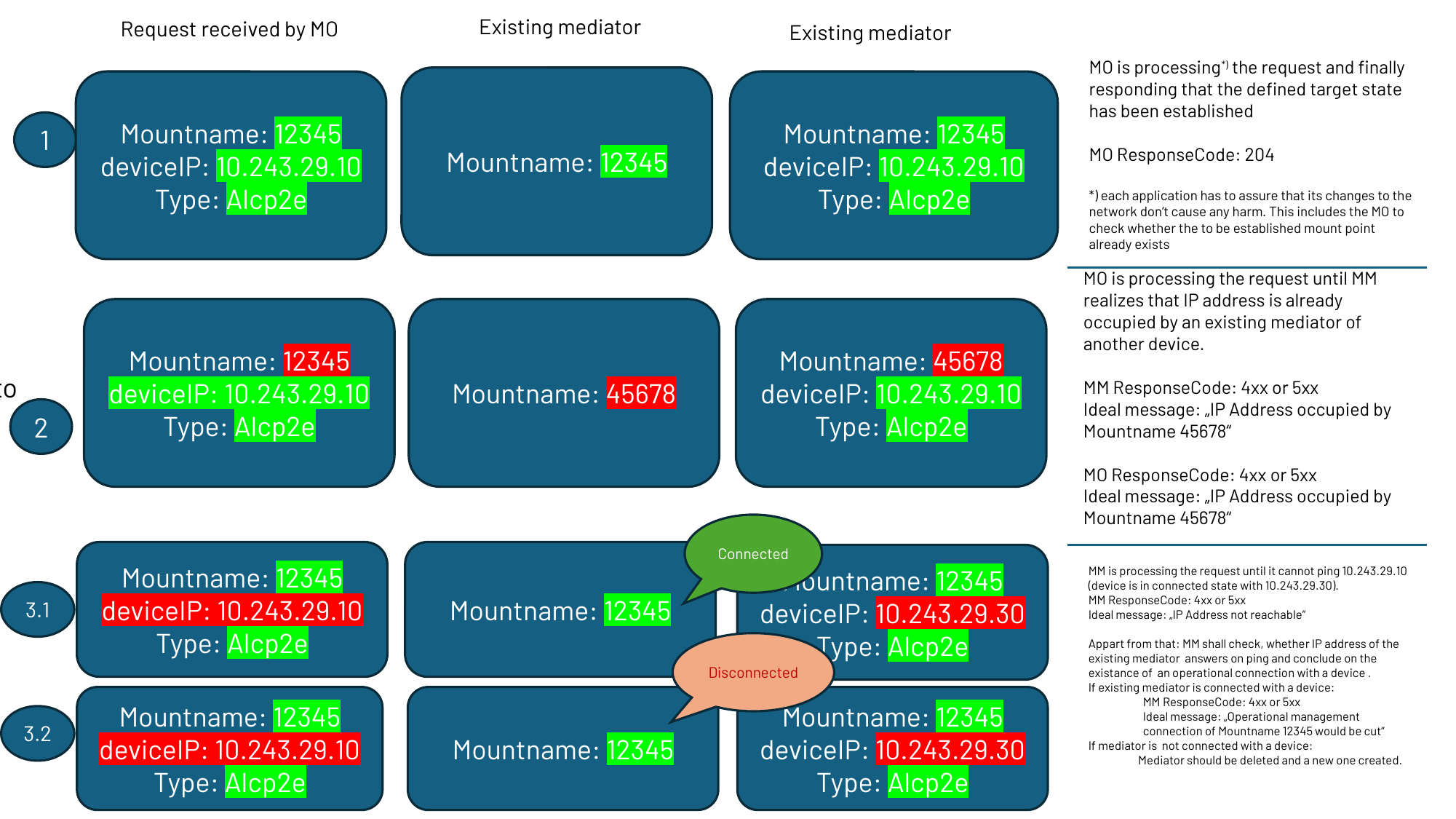

Existing mediator
Request received by MO
Existing mediator
MO is processing*) the request and finally responding that the defined target state has been established

MO ResponseCode: 204

*) each application has to assure that its changes to the network don‘t cause any harm. This includes the MO to check whether the to be established mount point already exists
Mountname: 12345
Mountname: 12345
deviceIP: 10.243.29.10
Type: Alcp2e
Mountname: 12345
deviceIP: 10.243.29.10
Type: Alcp2e
1
MO is processing the request until MM realizes that IP address is already occupied by an existing mediator of another device.

MM ResponseCode: 4xx or 5xx
Ideal message: „IP Address occupied by Mountname 45678“

MO ResponseCode: 4xx or 5xx
Ideal message: „IP Address occupied by Mountname 45678“
Mountname: 12345
deviceIP: 10.243.29.10
Type: Alcp2e
Mountname: 45678
Mountname: 45678
deviceIP: 10.243.29.10
Type: Alcp2e
IP assigned to a different mountname
2
Connected
Mountname: 12345
deviceIP: 10.243.29.10
Type: Alcp2e
Mountname: 12345
Mountname: 12345
deviceIP: 10.243.29.30
Type: Alcp2e
MM is processing the request until it cannot ping 10.243.29.10 (device is in connected state with 10.243.29.30).
MM ResponseCode: 4xx or 5xx
Ideal message: „IP Address not reachable“

Appart from that: MM shall check, whether IP address of the existing mediator  answers on ping and conclude on the existance of  an operational connection with a device .
If existing mediator is connected with a device:
MM ResponseCode: 4xx or 5xx
Ideal message: „Operational management connection of Mountname 12345 would be cut“
If mediator is  not connected with a device:
                     Mediator should be deleted and a new one created.
Different IP assigned to  same mountname
3.1
Disconnected
Mountname: 12345
deviceIP: 10.243.29.10
Type: Alcp2e
Mountname: 12345
Mountname: 12345
deviceIP: 10.243.29.30
Type: Alcp2e
3.2